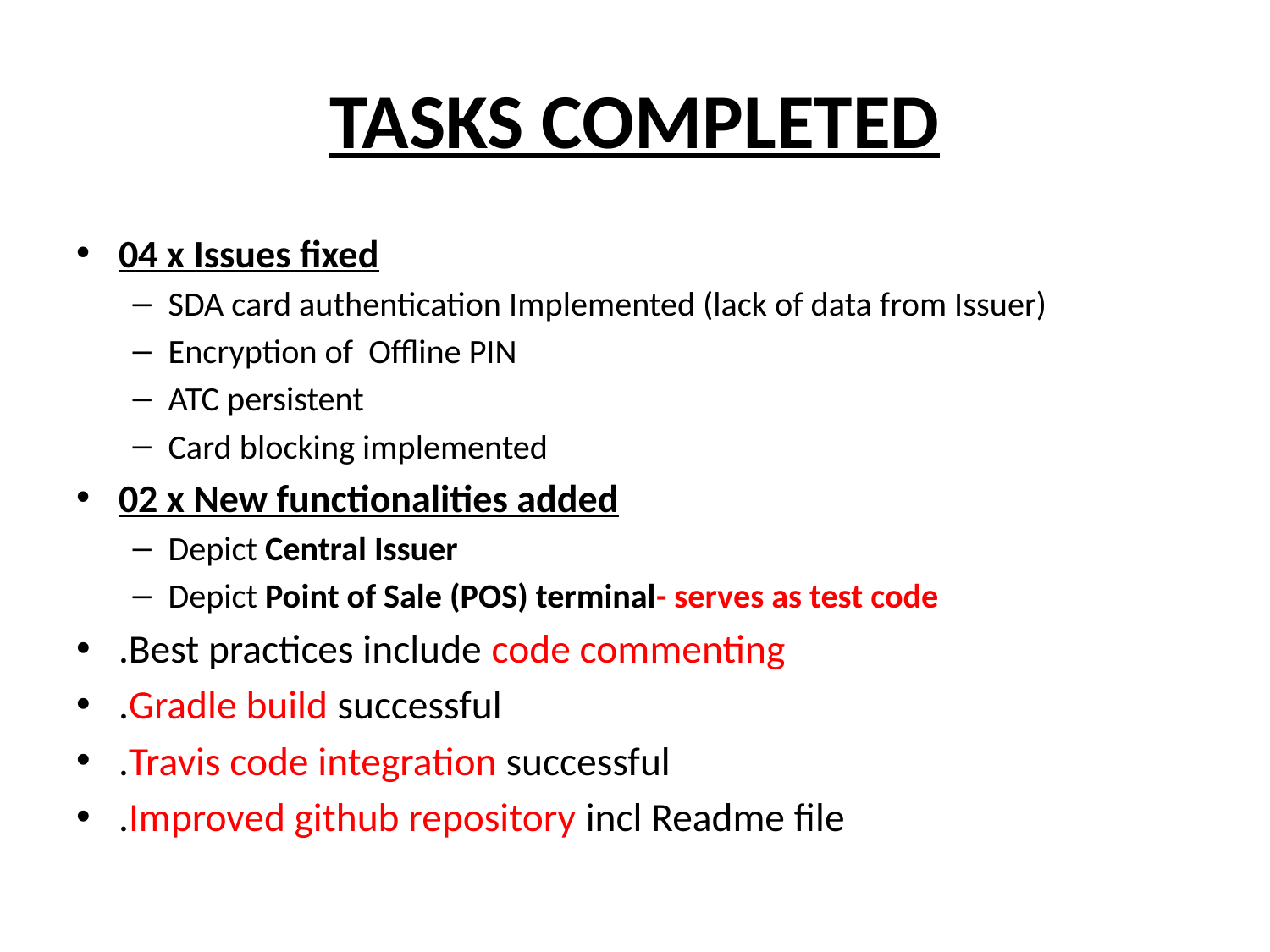

# TASKS COMPLETED
04 x Issues fixed
SDA card authentication Implemented (lack of data from Issuer)
Encryption of  Offline PIN
ATC persistent
Card blocking implemented
02 x New functionalities added
Depict Central Issuer
Depict Point of Sale (POS) terminal- serves as test code
.Best practices include code commenting
.Gradle build successful
.Travis code integration successful
.Improved github repository incl Readme file